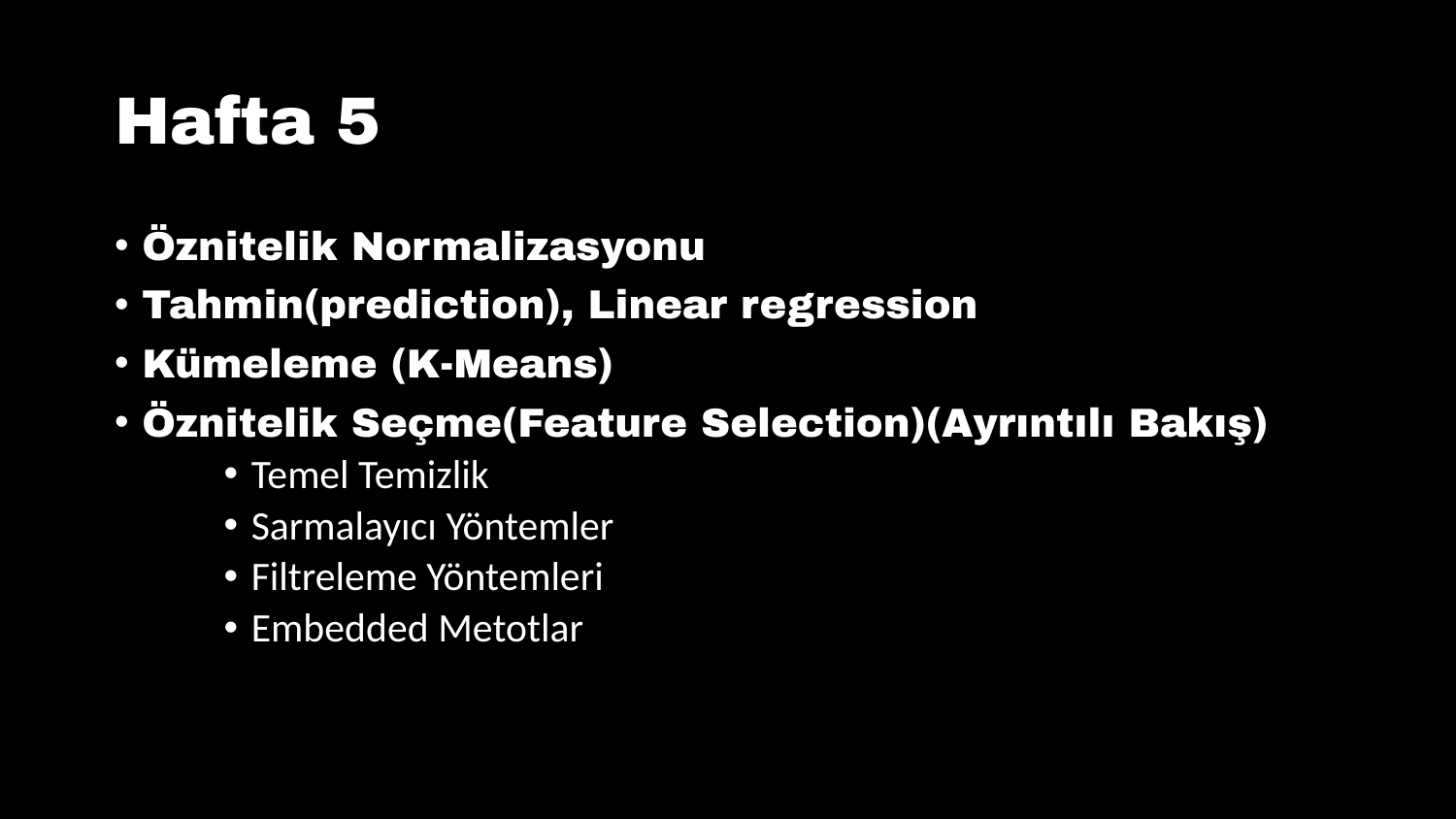

# Hafta 5
Öznitelik Normalizasyonu
Tahmin(prediction), Linear regression
Kümeleme (K-Means)
Öznitelik Seçme(Feature Selection)(Ayrıntılı Bakış)
Temel Temizlik
Sarmalayıcı Yöntemler
Filtreleme Yöntemleri
Embedded Metotlar